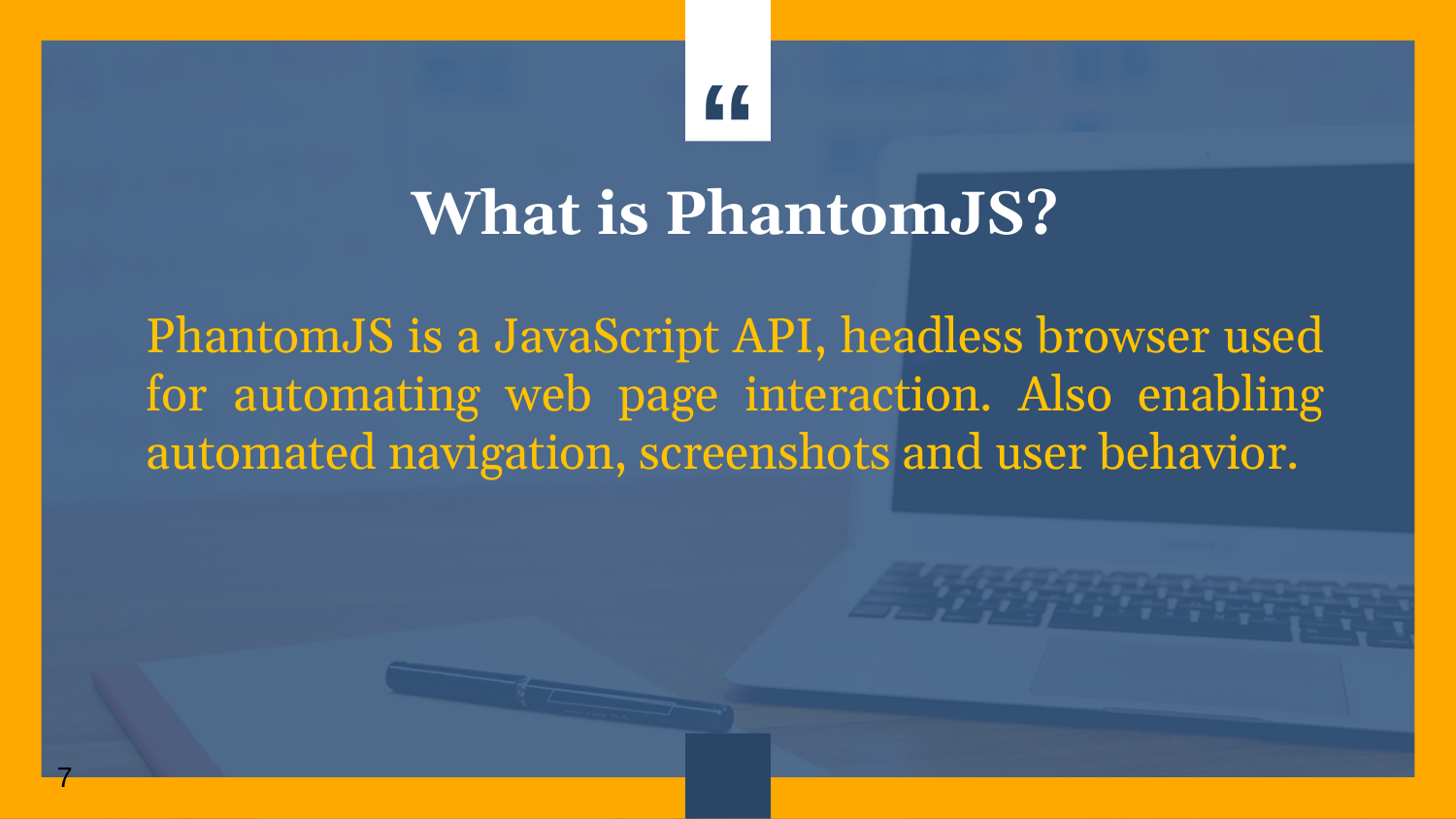

What is PhantomJS?

PhantomJS is a JavaScript API, headless browser used for automating web page interaction. Also enabling automated navigation, screenshots and user behavior.
7